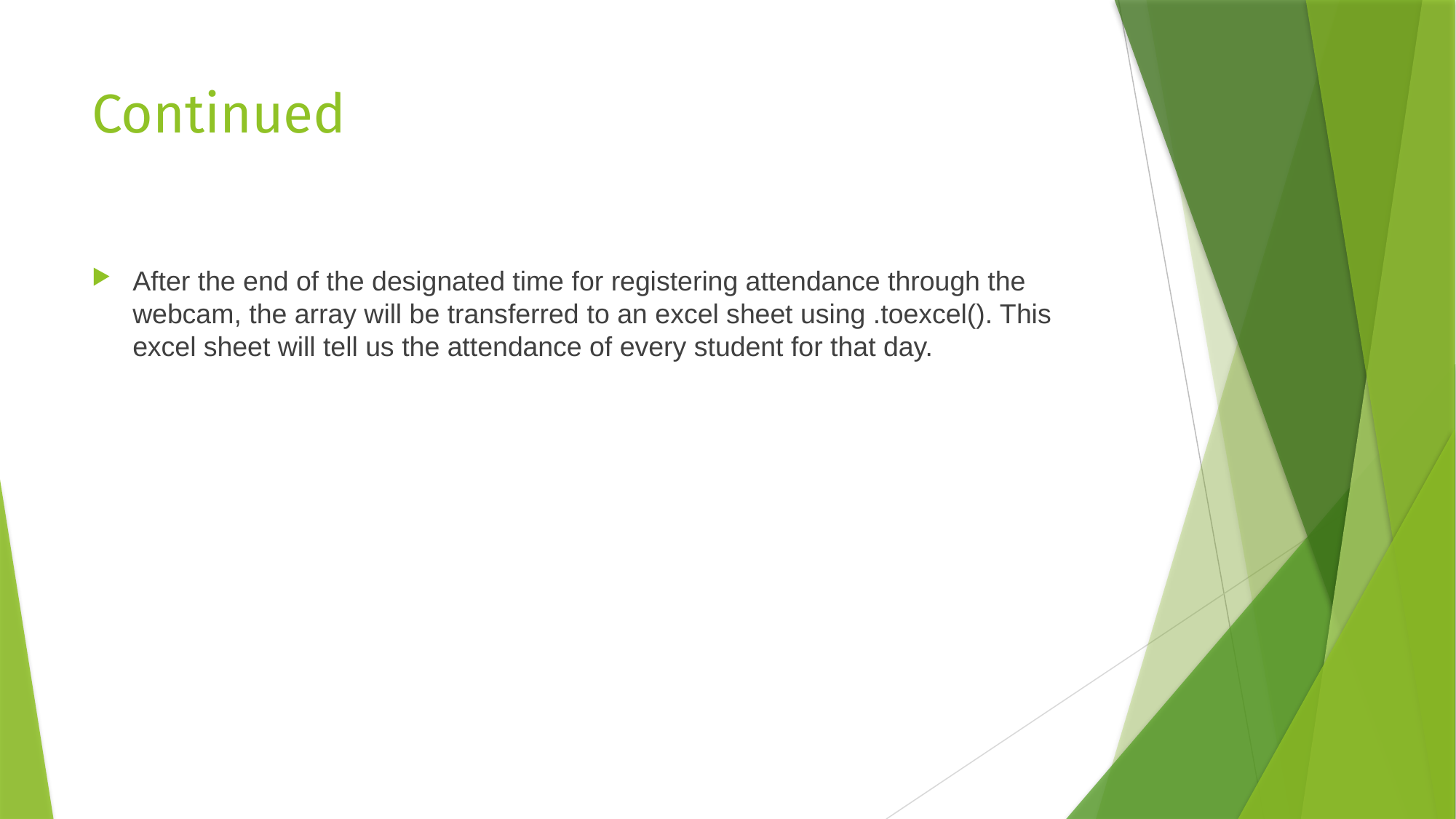

# Continued
After the end of the designated time for registering attendance through the webcam, the array will be transferred to an excel sheet using .toexcel(). This excel sheet will tell us the attendance of every student for that day.